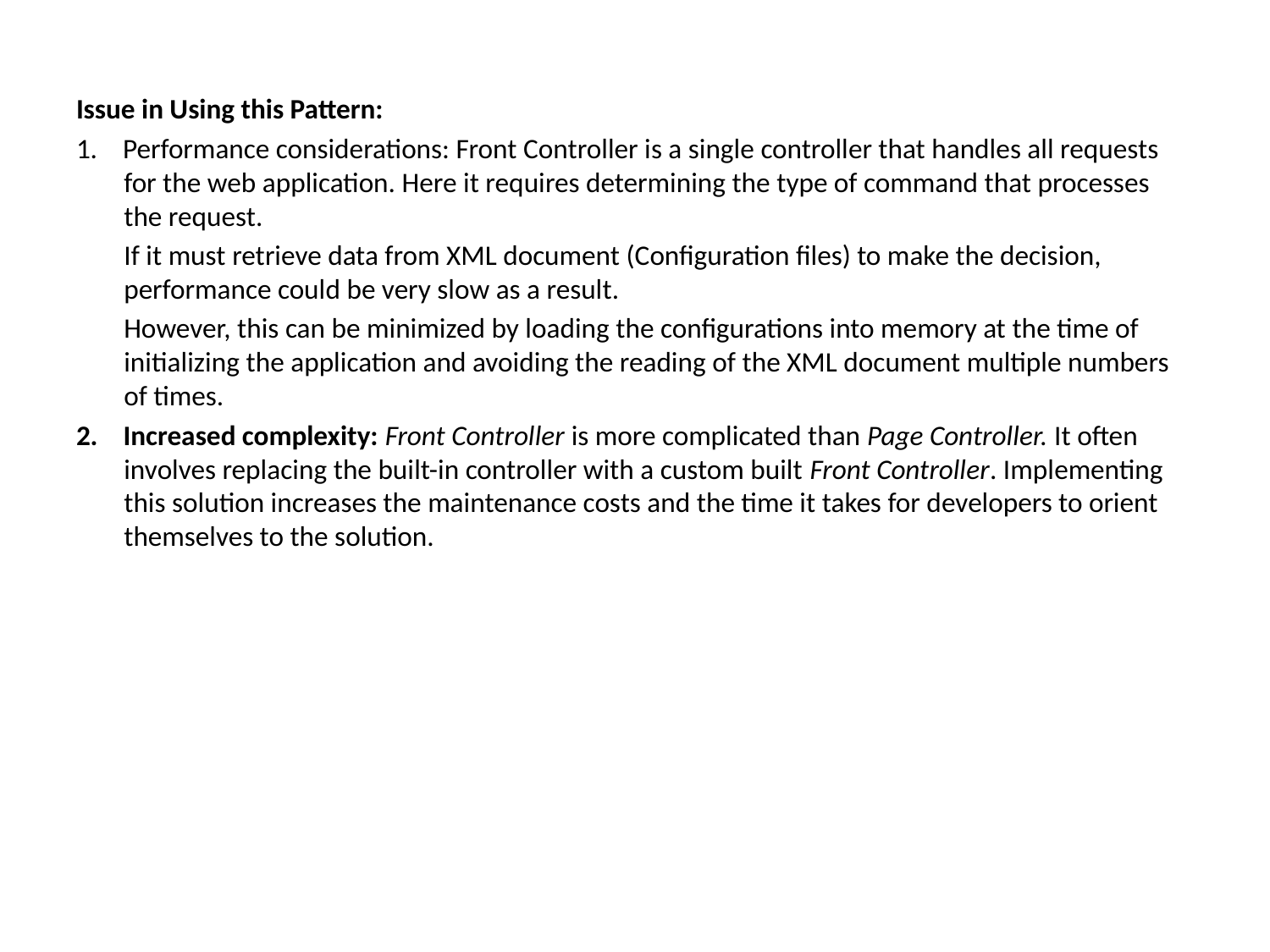

Issue in Using this Pattern:
1.    Performance considerations: Front Controller is a single controller that handles all requests for the web application. Here it requires determining the type of command that processes the request.
	If it must retrieve data from XML document (Configuration files) to make the decision, performance could be very slow as a result.
	However, this can be minimized by loading the configurations into memory at the time of initializing the application and avoiding the reading of the XML document multiple numbers of times.
2.    Increased complexity: Front Controller is more complicated than Page Controller. It often involves replacing the built-in controller with a custom built Front Controller. Implementing this solution increases the maintenance costs and the time it takes for developers to orient themselves to the solution.